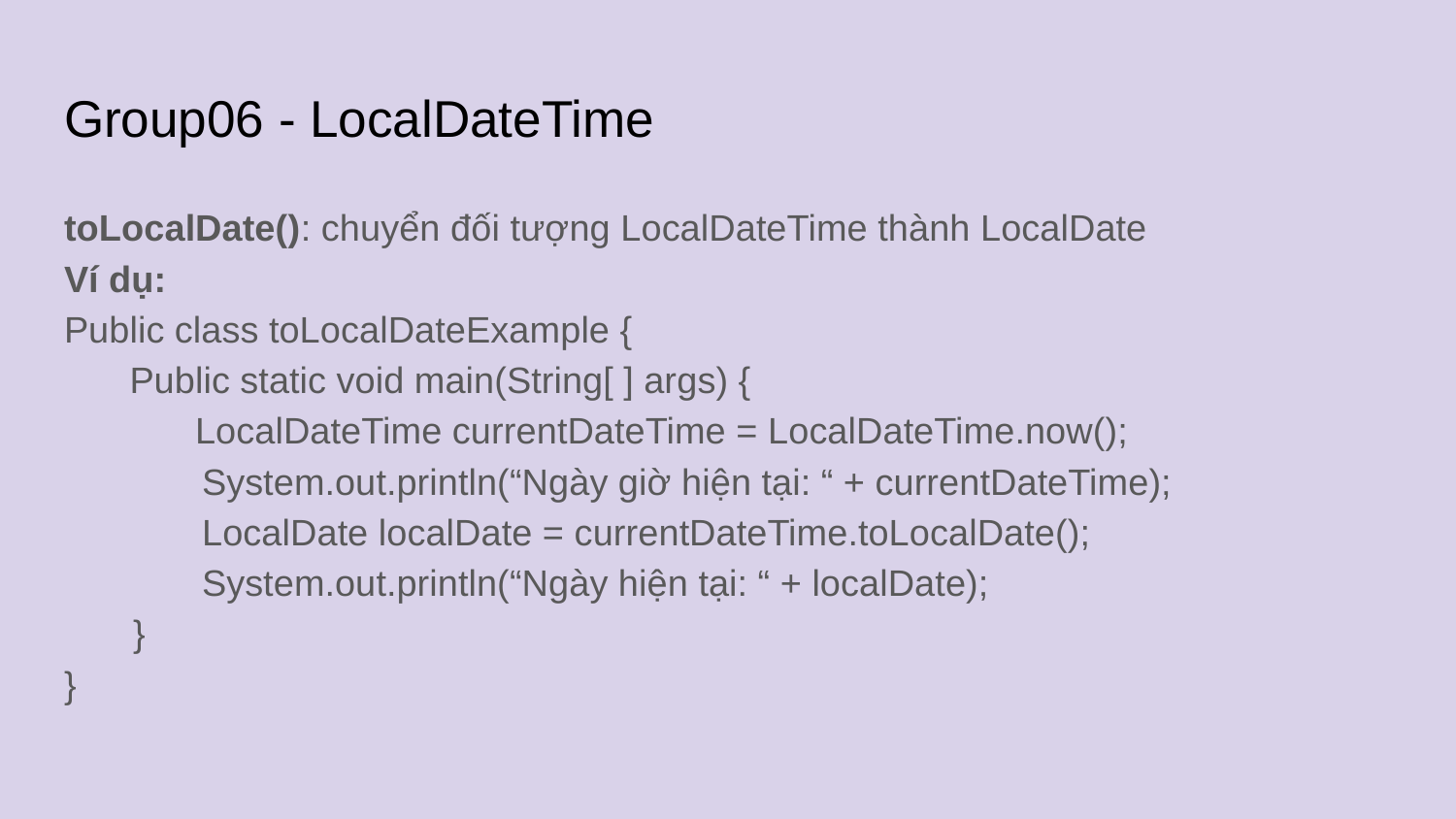

# Group06 - LocalDateTime
toLocalDate(): chuyển đối tượng LocalDateTime thành LocalDate
Ví dụ:
Public class toLocalDateExample {
	Public static void main(String[ ] args) {
	LocalDateTime currentDateTime = LocalDateTime.now();
System.out.println(“Ngày giờ hiện tại: “ + currentDateTime);
LocalDate localDate = currentDateTime.toLocalDate();
System.out.println(“Ngày hiện tại: “ + localDate);
}
}